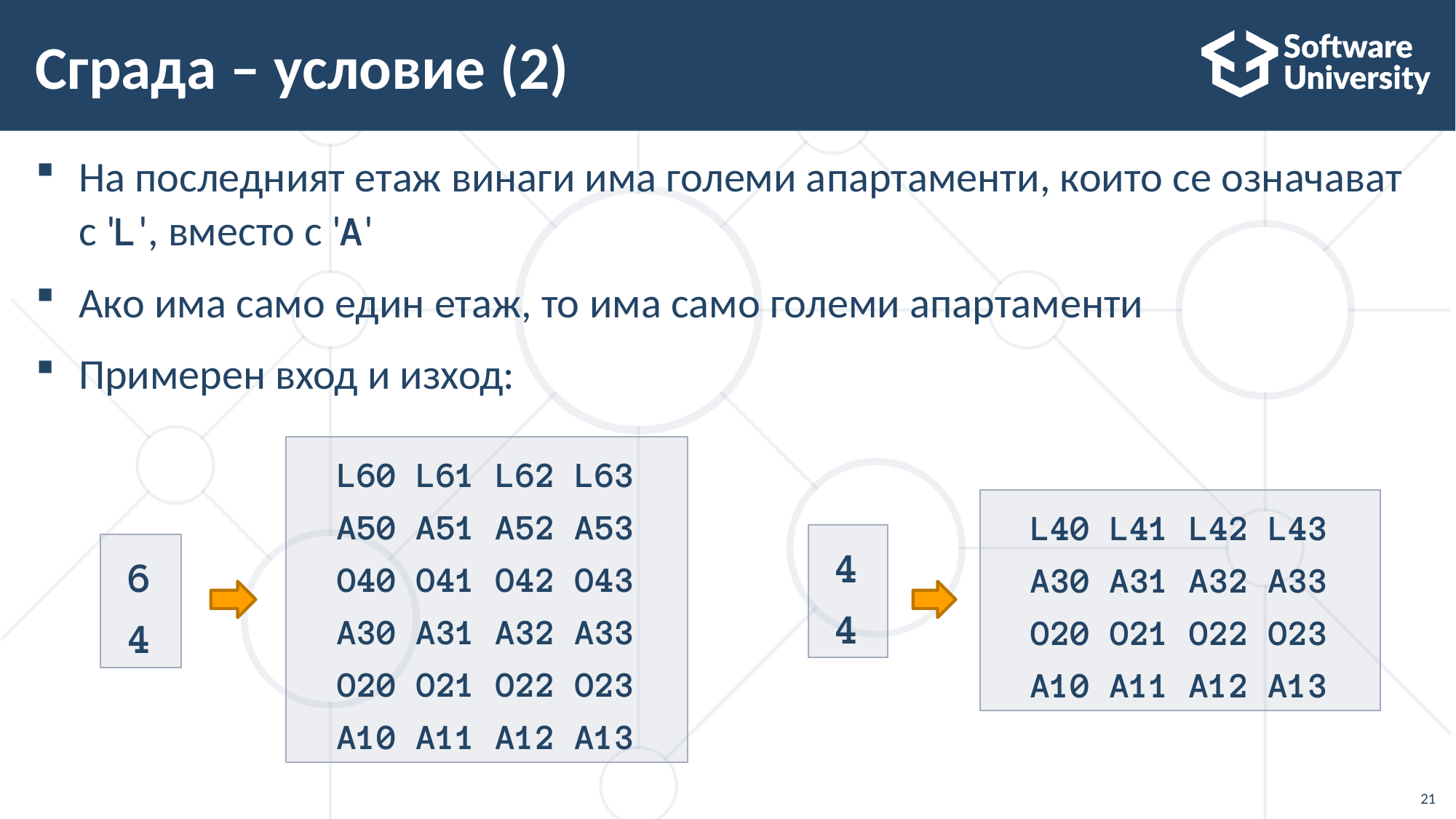

# Сграда – условие (2)
На последният етаж винаги има големи апартаменти, които се означават с 'L', вместо с 'А'
Ако има само един етаж, то има само големи апартаменти
Примерен вход и изход:

L60 L61 L62 L63
A50 A51 A52 A53
O40 O41 O42 O43
A30 A31 A32 A33
O20 O21 O22 O23
A10 A11 A12 A13
4
4

L40 L41 L42 L43
A30 A31 A32 A33
O20 O21 O22 O23
A10 A11 A12 A13
6
4

21